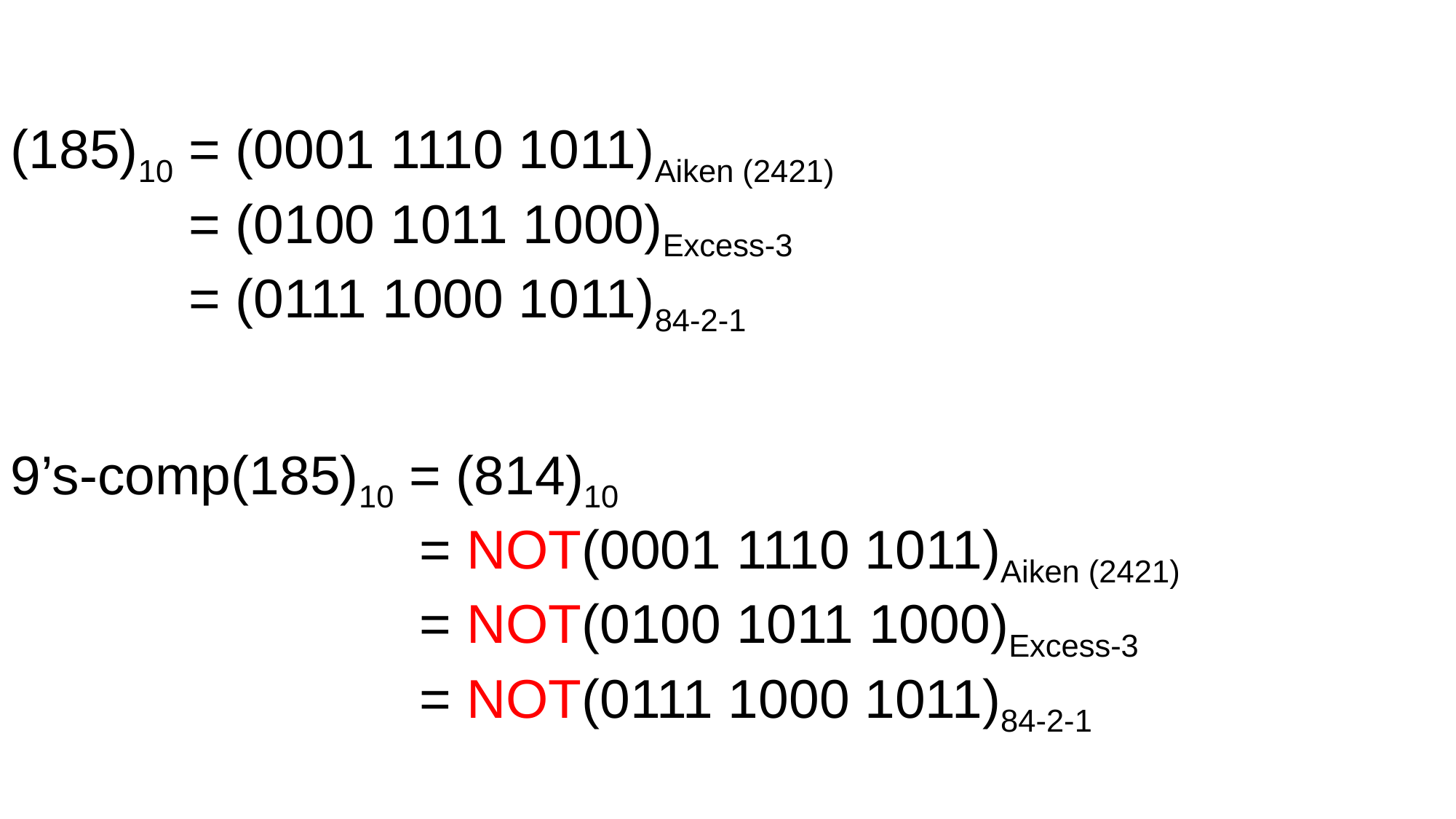

(185)10 = (0001 1110 1011)Aiken (2421)
(185)10 = (0100 1011 1000)Excess-3
(185)10 = (0111 1000 1011)84-2-1
9’s-comp(185)10 = (814)10
9’s-comp(185)10= NOT(0001 1110 1011)Aiken (2421)
9’s-comp(185)10= NOT(0100 1011 1000)Excess-3
9’s-comp(185)10= NOT(0111 1000 1011)84-2-1